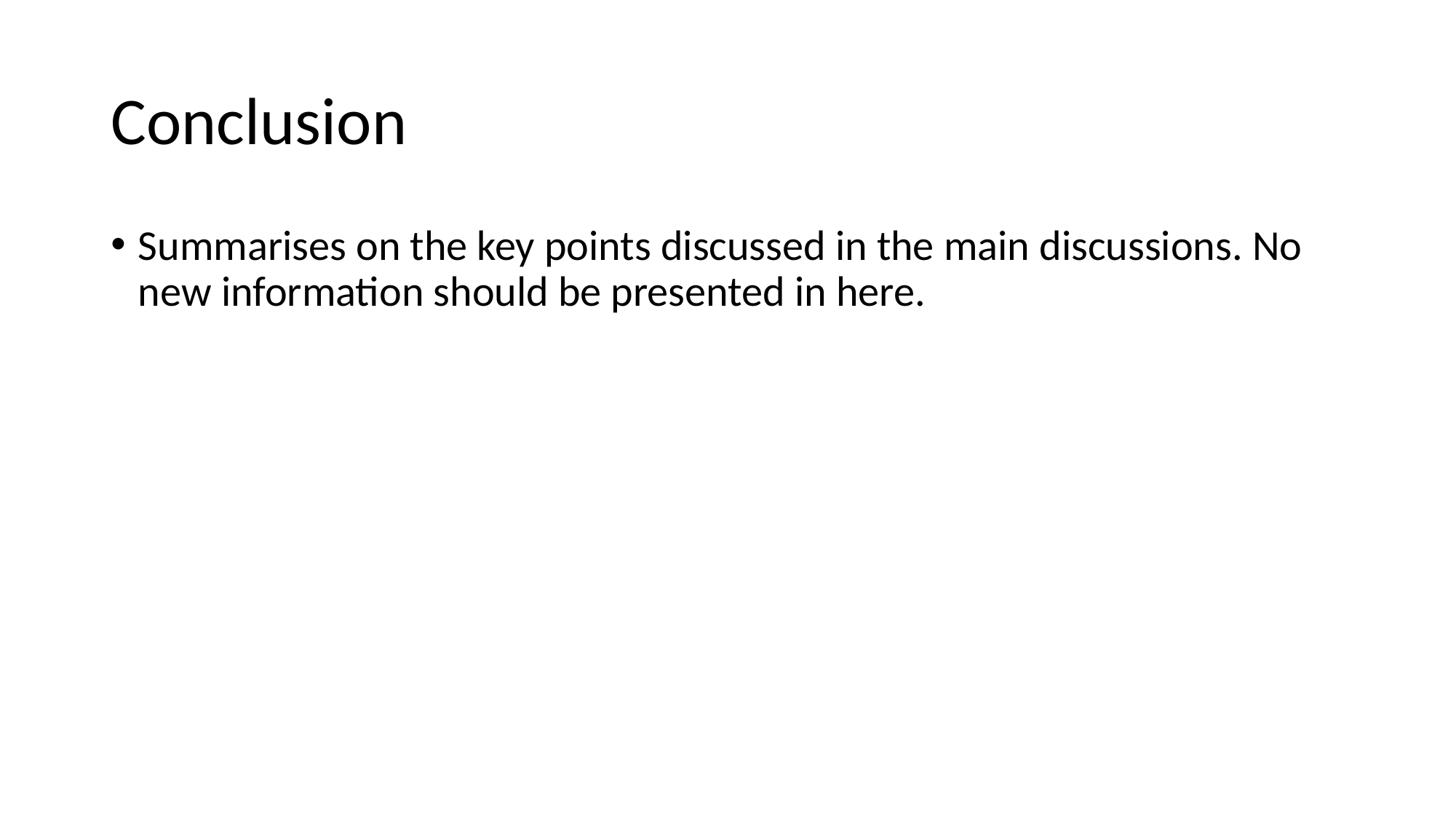

# Conclusion
Summarises on the key points discussed in the main discussions. No new information should be presented in here.